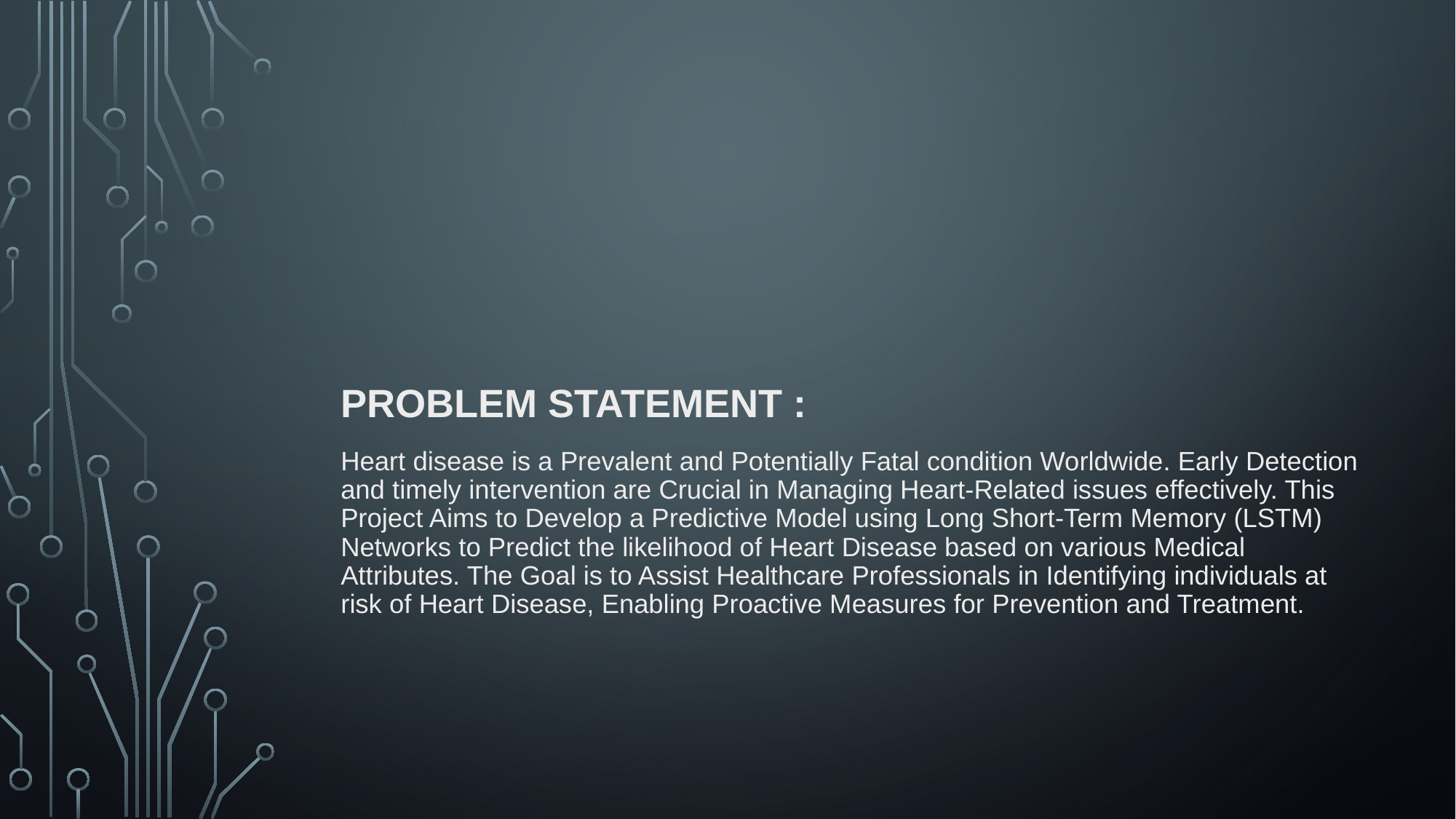

# Problem Statement : Heart disease is a Prevalent and Potentially Fatal condition Worldwide. Early Detection and timely intervention are Crucial in Managing Heart-Related issues effectively. This Project Aims to Develop a Predictive Model using Long Short-Term Memory (LSTM) Networks to Predict the likelihood of Heart Disease based on various Medical Attributes. The Goal is to Assist Healthcare Professionals in Identifying individuals at risk of Heart Disease, Enabling Proactive Measures for Prevention and Treatment.